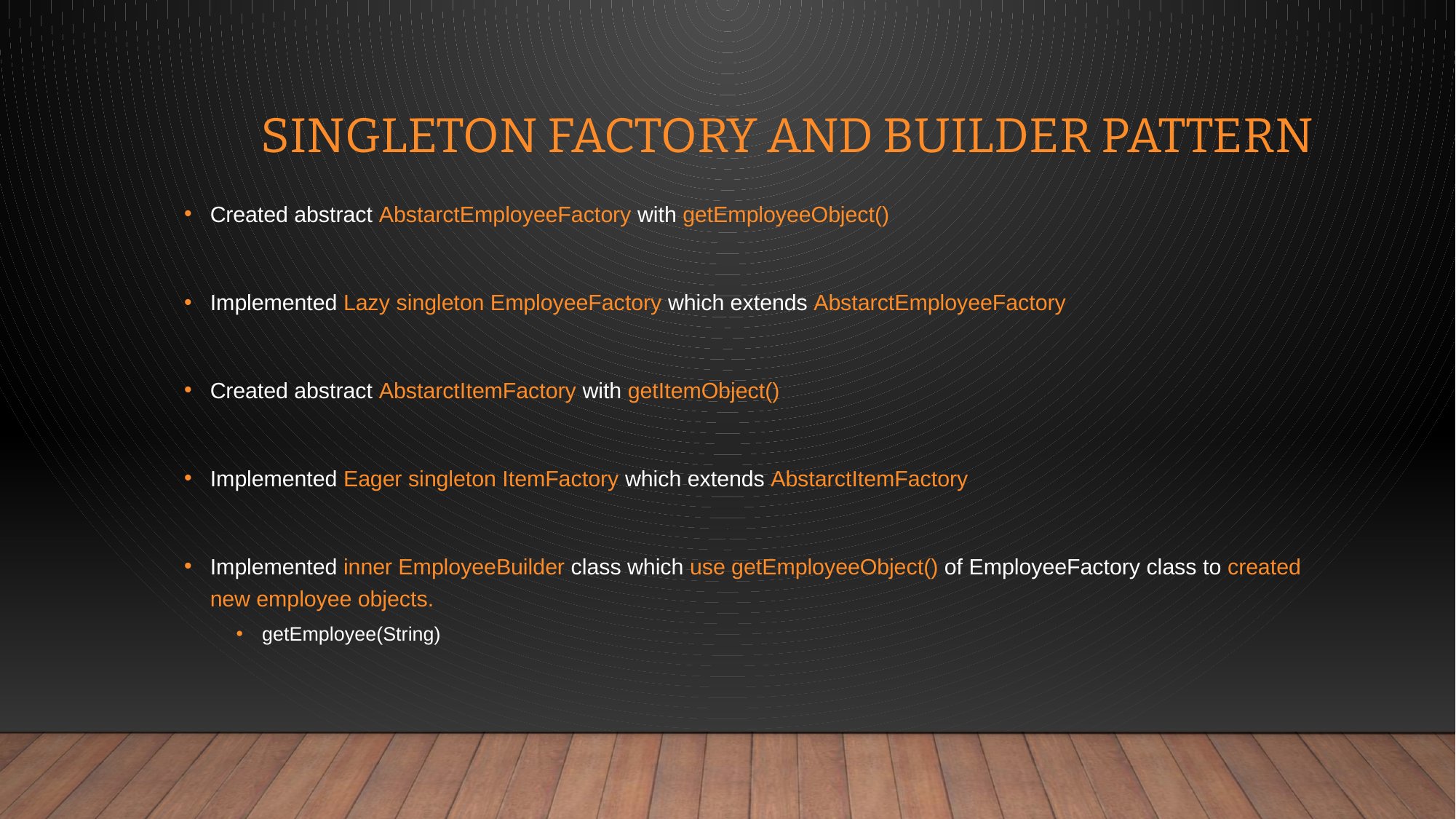

# Singleton factory and builder pattern
Created abstract AbstarctEmployeeFactory with getEmployeeObject()

Implemented Lazy singleton EmployeeFactory which extends AbstarctEmployeeFactory

Created abstract AbstarctItemFactory with getItemObject()

Implemented Eager singleton ItemFactory which extends AbstarctItemFactory

Implemented inner EmployeeBuilder class which use getEmployeeObject() of EmployeeFactory class to created new employee objects.
getEmployee(String)